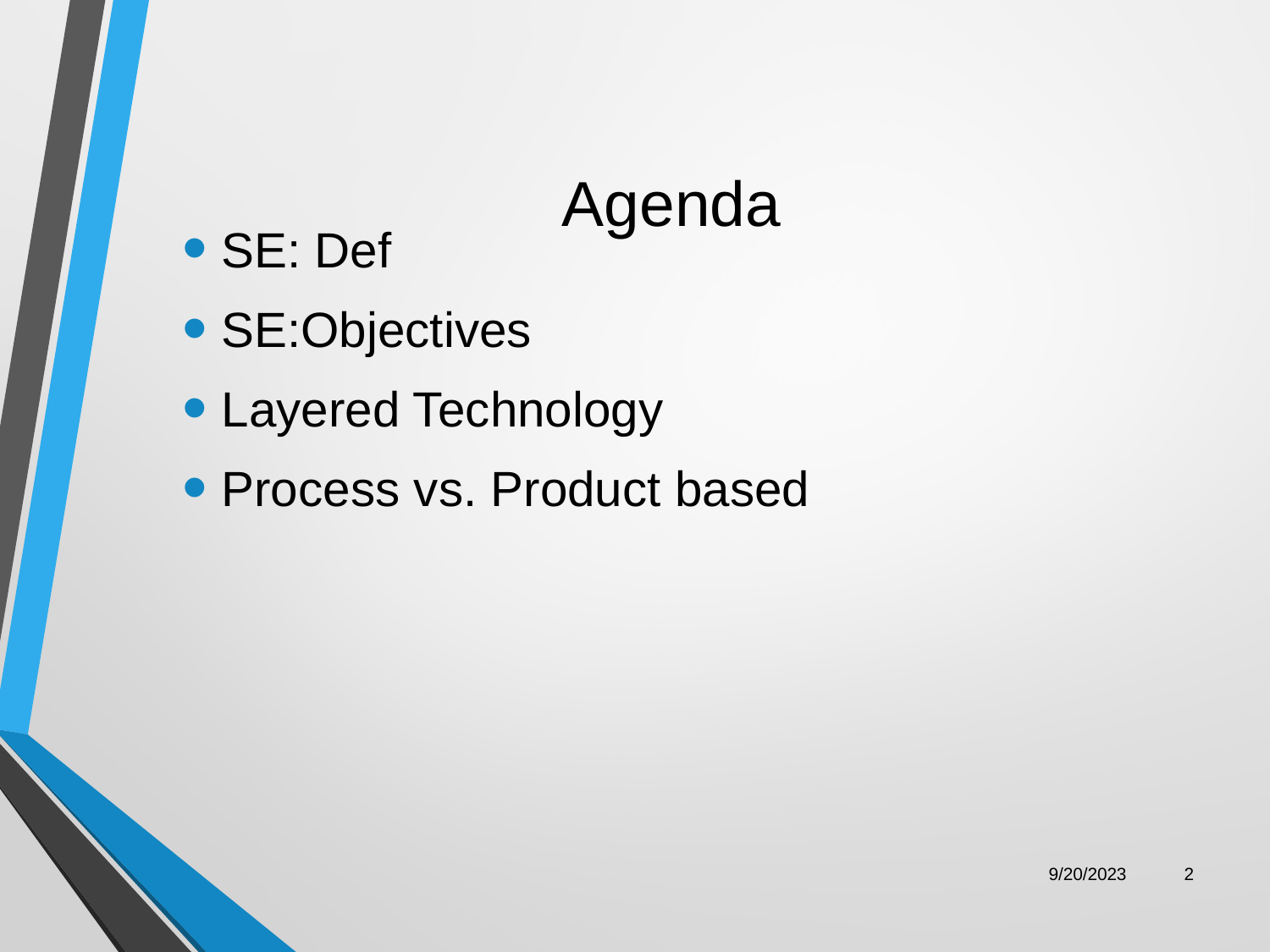

# Agenda
SE: Def
SE:Objectives
Layered Technology
Process vs. Product based

9/20/2023
2